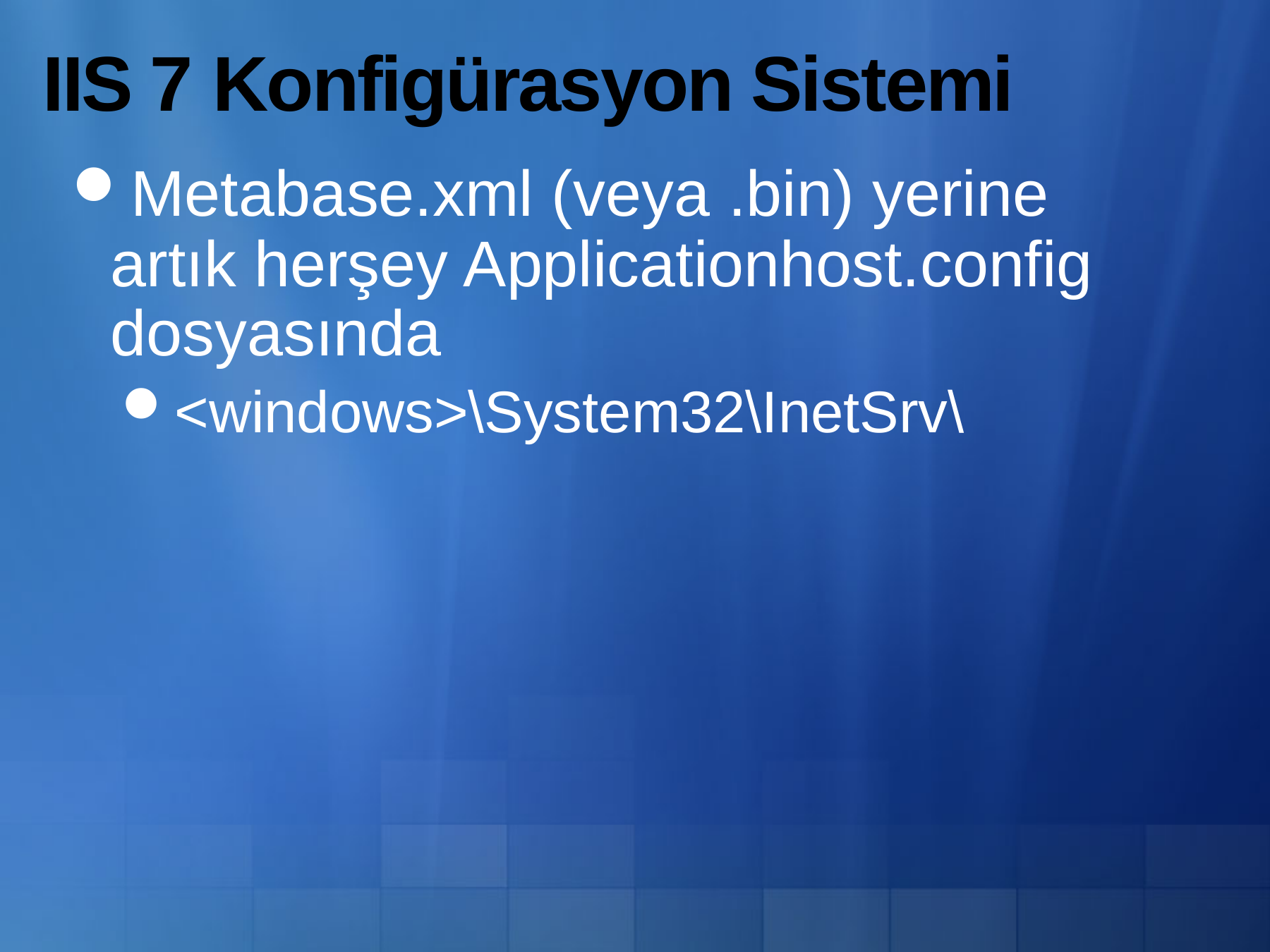

# IIS 7 Konfigürasyon Sistemi
Metabase.xml (veya .bin) yerine artık herşey Applicationhost.config dosyasında
<windows>\System32\InetSrv\